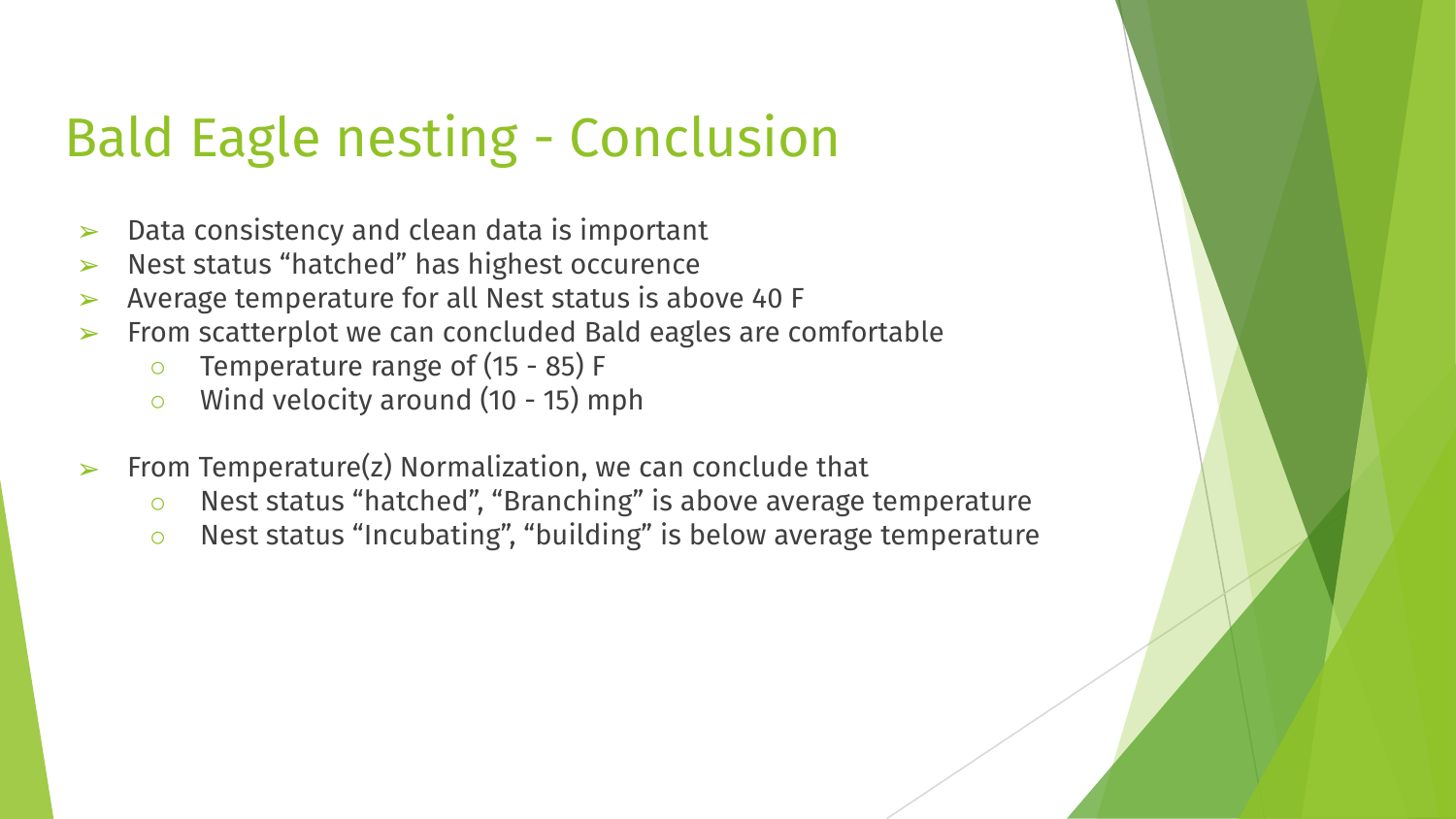

# Bald Eagle nesting - Conclusion
Data consistency and clean data is important
Nest status “hatched” has highest occurence
Average temperature for all Nest status is above 40 F
From scatterplot we can concluded Bald eagles are comfortable
Temperature range of (15 - 85) F
Wind velocity around (10 - 15) mph

From Temperature(z) Normalization, we can conclude that
Nest status “hatched”, “Branching” is above average temperature
Nest status “Incubating”, “building” is below average temperature